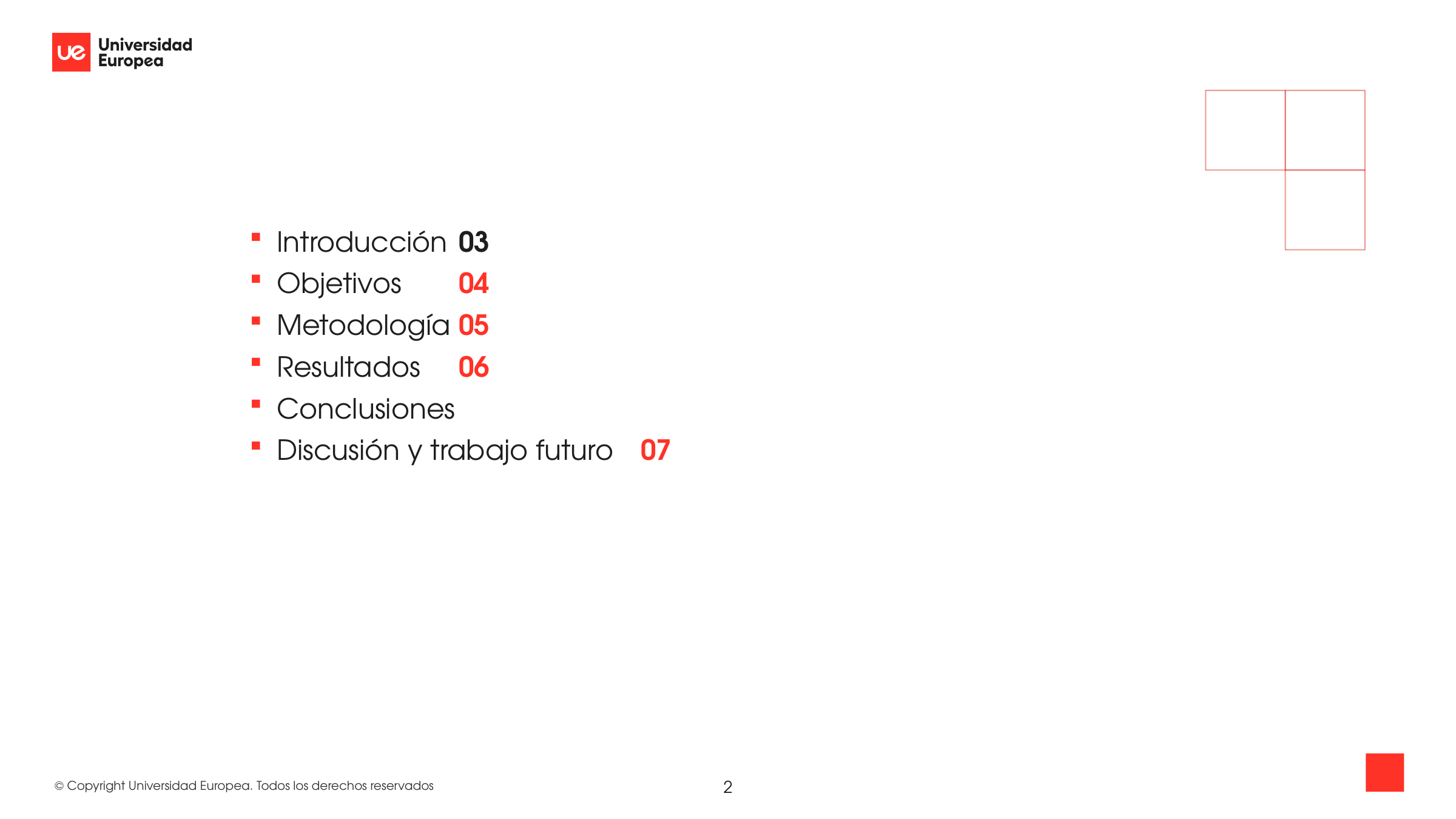

#
Introducción	03
Objetivos	04
Metodología	05
Resultados	06
Conclusiones
Discusión y trabajo futuro	07
2